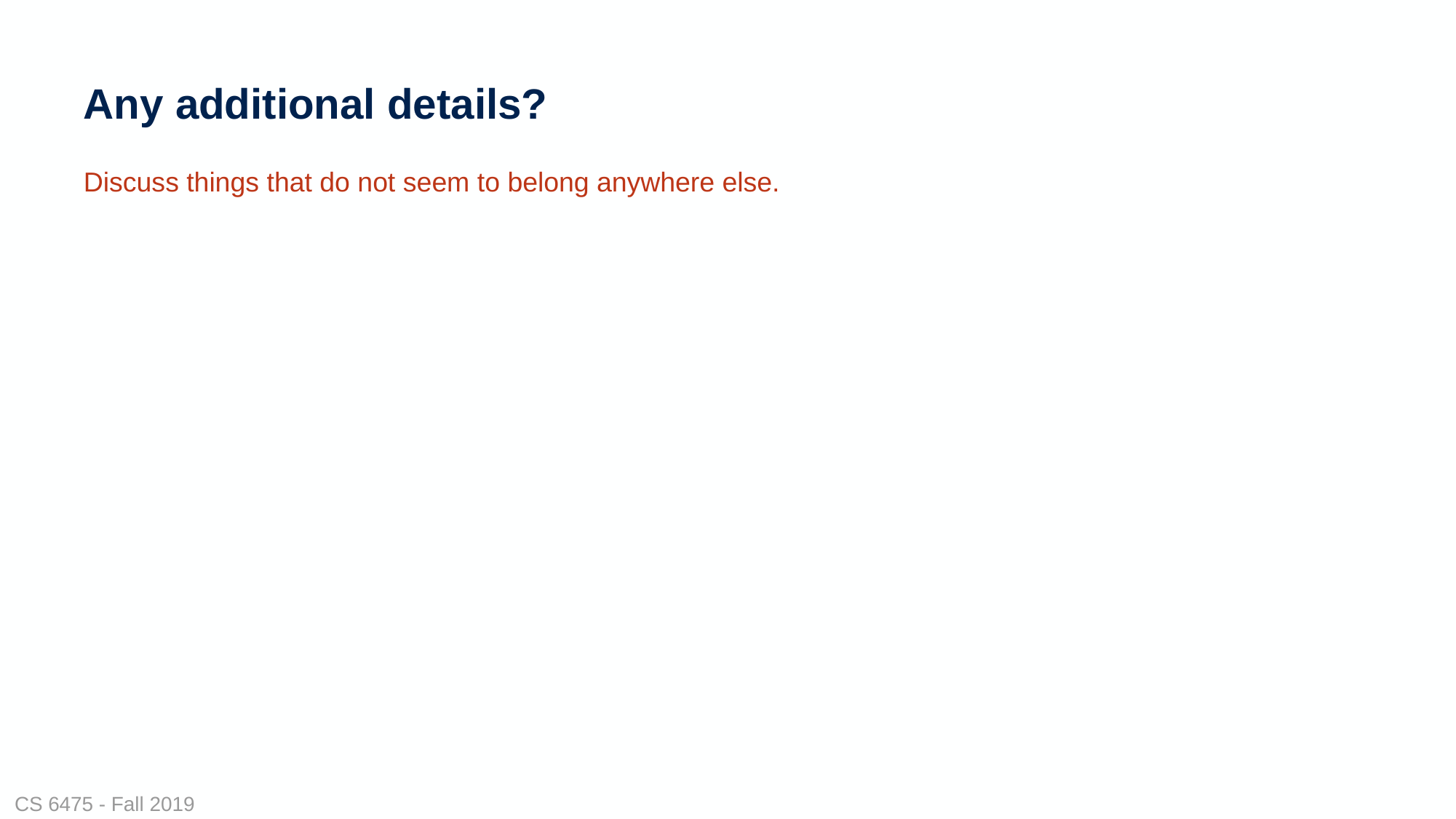

# Any additional details?
Discuss things that do not seem to belong anywhere else.